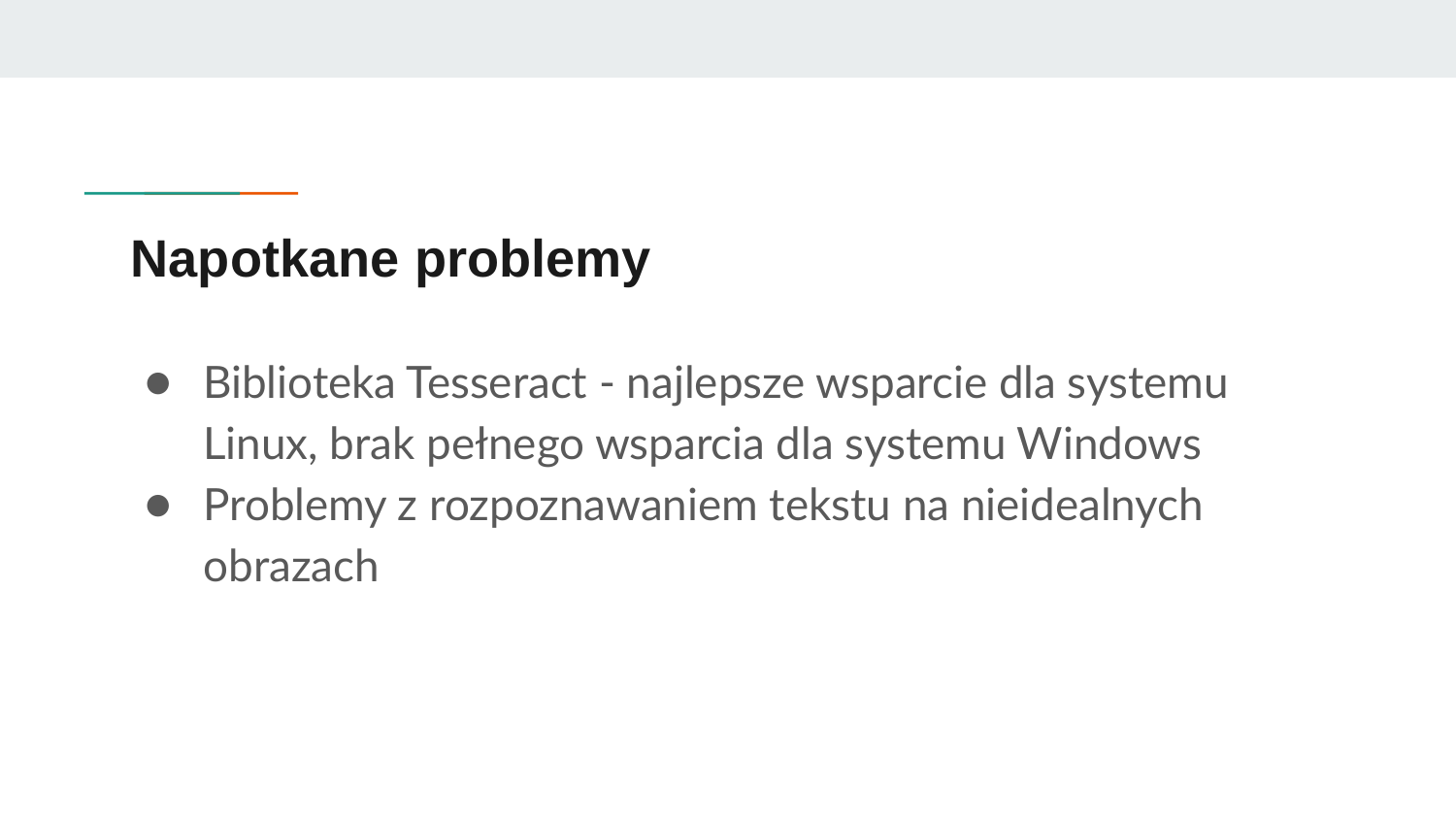

# Napotkane problemy
Biblioteka Tesseract - najlepsze wsparcie dla systemu Linux, brak pełnego wsparcia dla systemu Windows
Problemy z rozpoznawaniem tekstu na nieidealnych obrazach